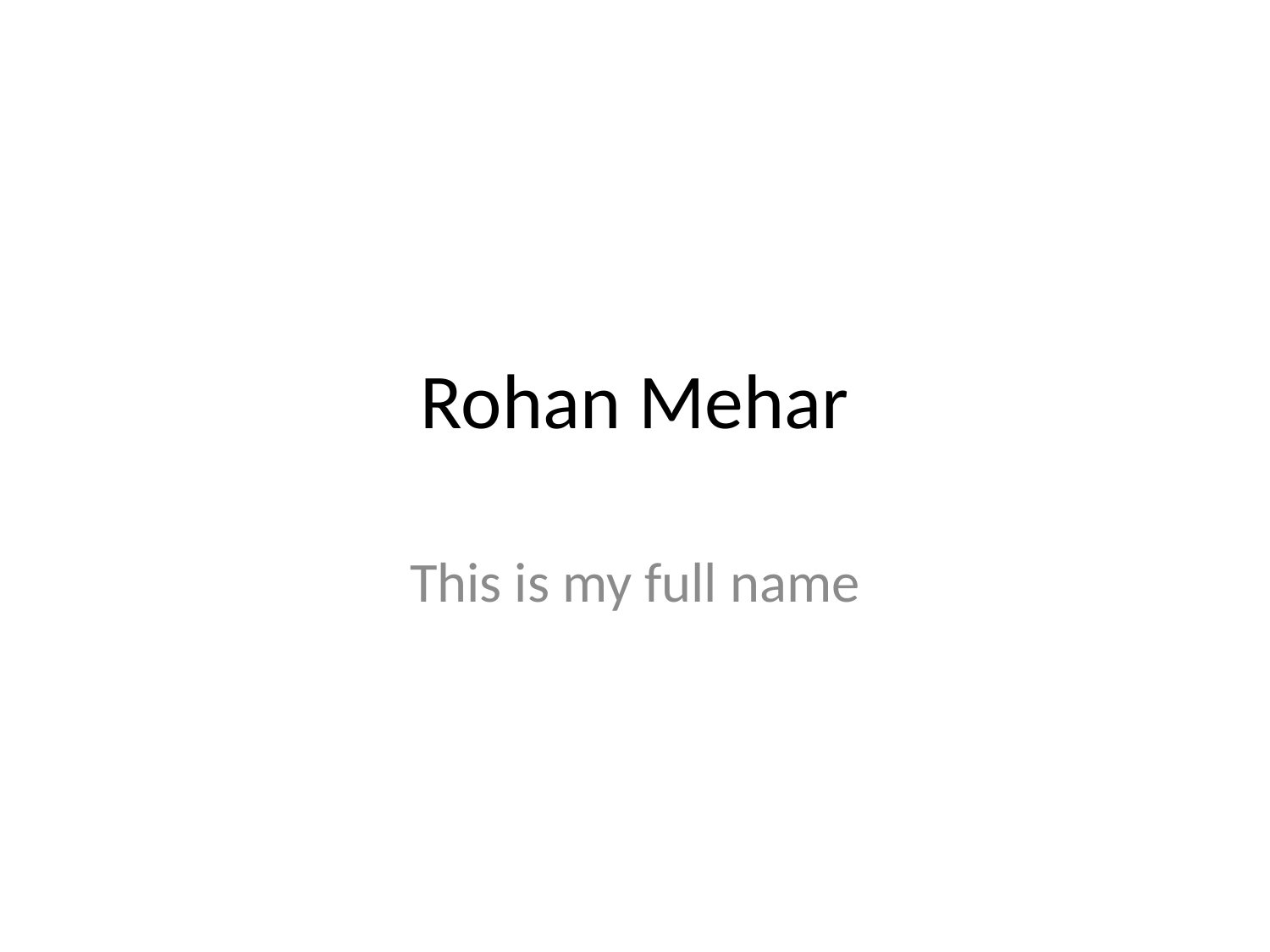

# Rohan Mehar
This is my full name